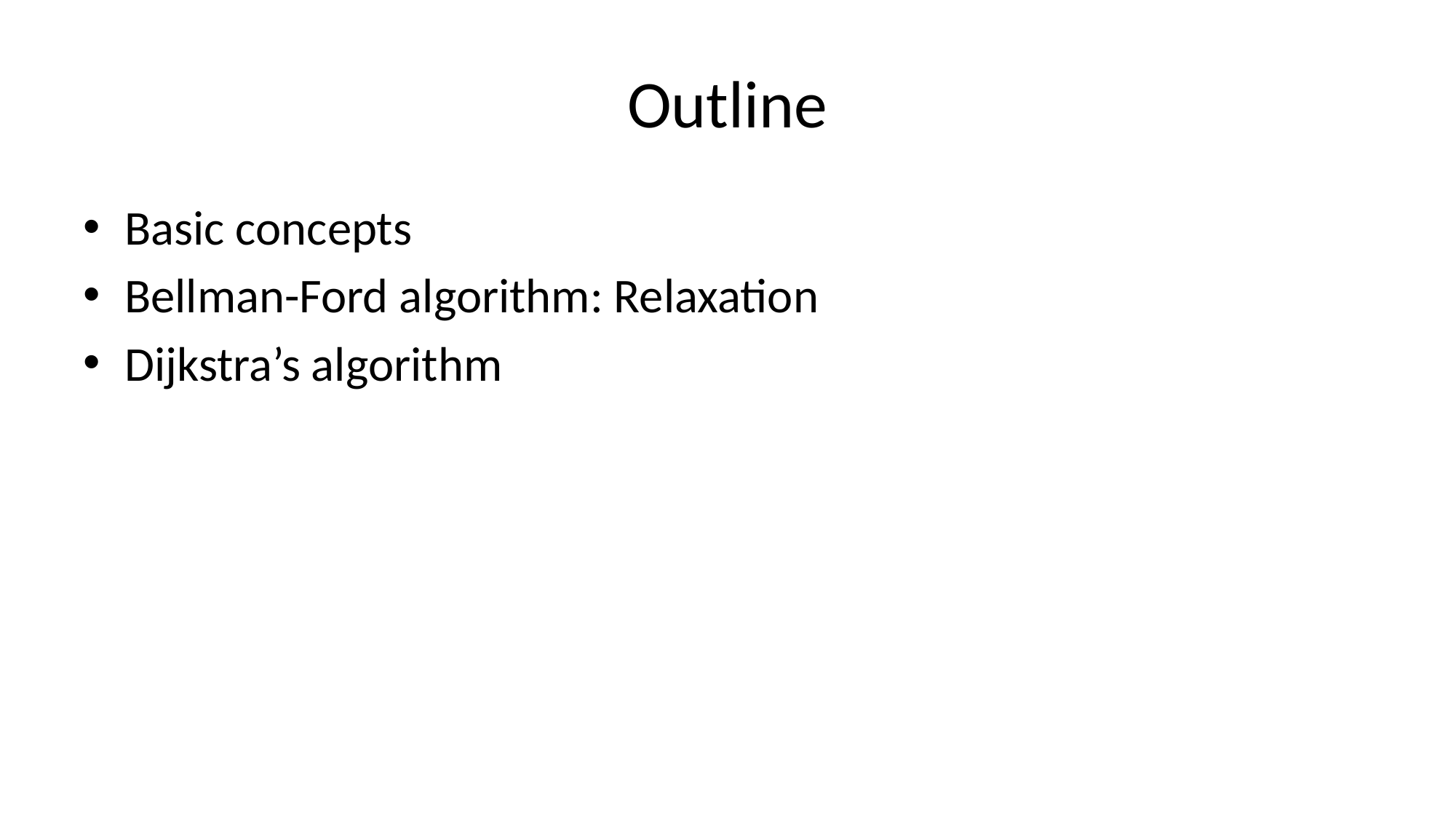

# Outline
Basic concepts
Bellman-Ford algorithm: Relaxation
Dijkstra’s algorithm